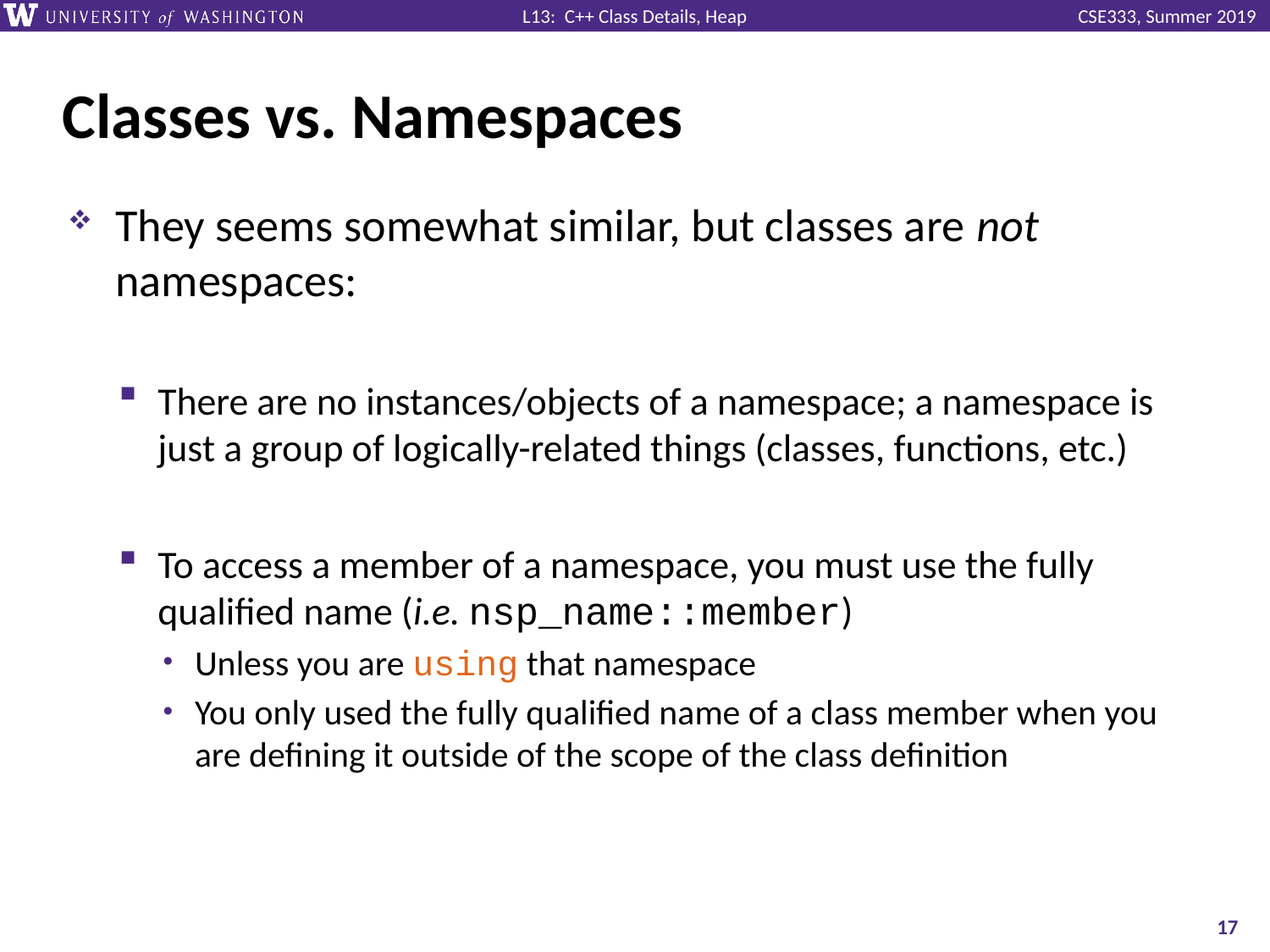

# Classes vs. Namespaces
They seems somewhat similar, but classes are not namespaces:

There are no instances/objects of a namespace; a namespace is just a group of logically-related things (classes, functions, etc.)

To access a member of a namespace, you must use the fully qualified name (i.e. nsp_name::member)
Unless you are using that namespace
You only used the fully qualified name of a class member when you are defining it outside of the scope of the class definition
17